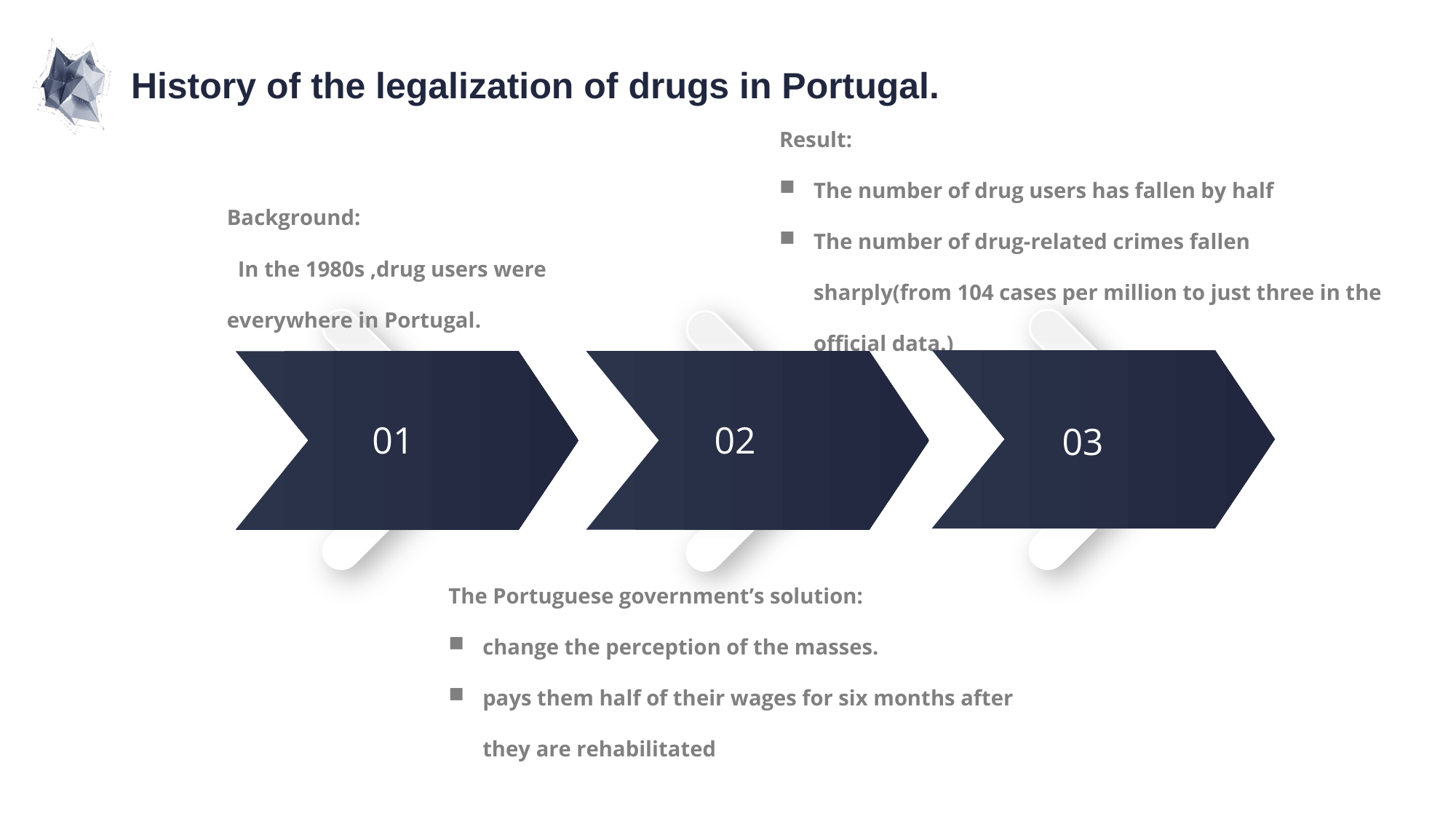

History of the legalization of drugs in Portugal.

Result:
The number of drug users has fallen by half
The number of drug-related crimes fallen sharply(from 104 cases per million to just three in the official data.)
Background:
  In the 1980s ,drug users were everywhere in Portugal.

01
02
03
04
The Portuguese government’s solution:
change the perception of the masses.
pays them half of their wages for six months after they are rehabilitated